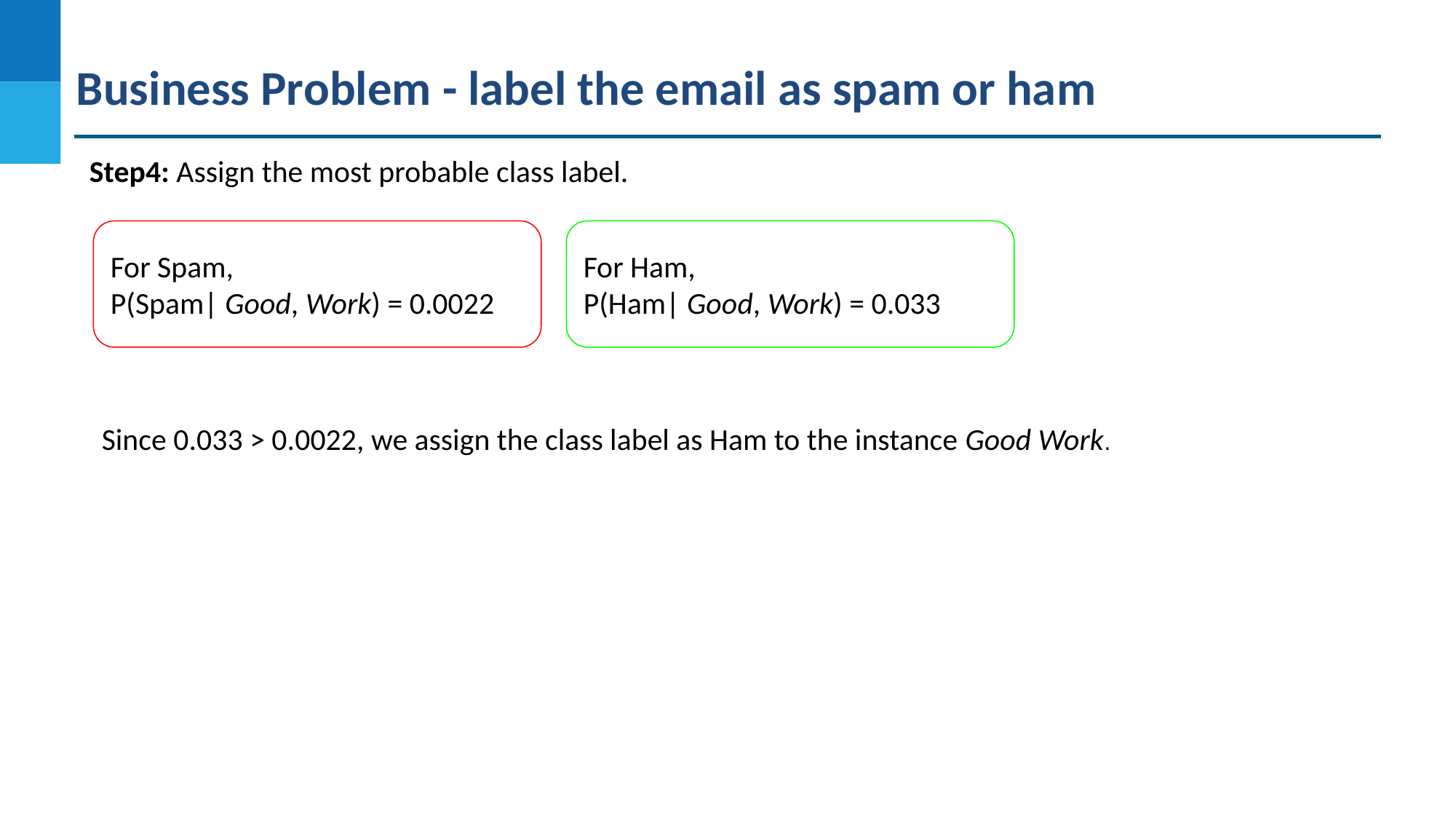

Business Problem - label the email as spam or ham

Step4: Assign the most probable class label.
For Spam,
P(Spam| Good, Work) = 0.0022
For Ham,
P(Ham| Good, Work) = 0.033
Since 0.033 > 0.0022, we assign the class label as Ham to the instance Good Work.